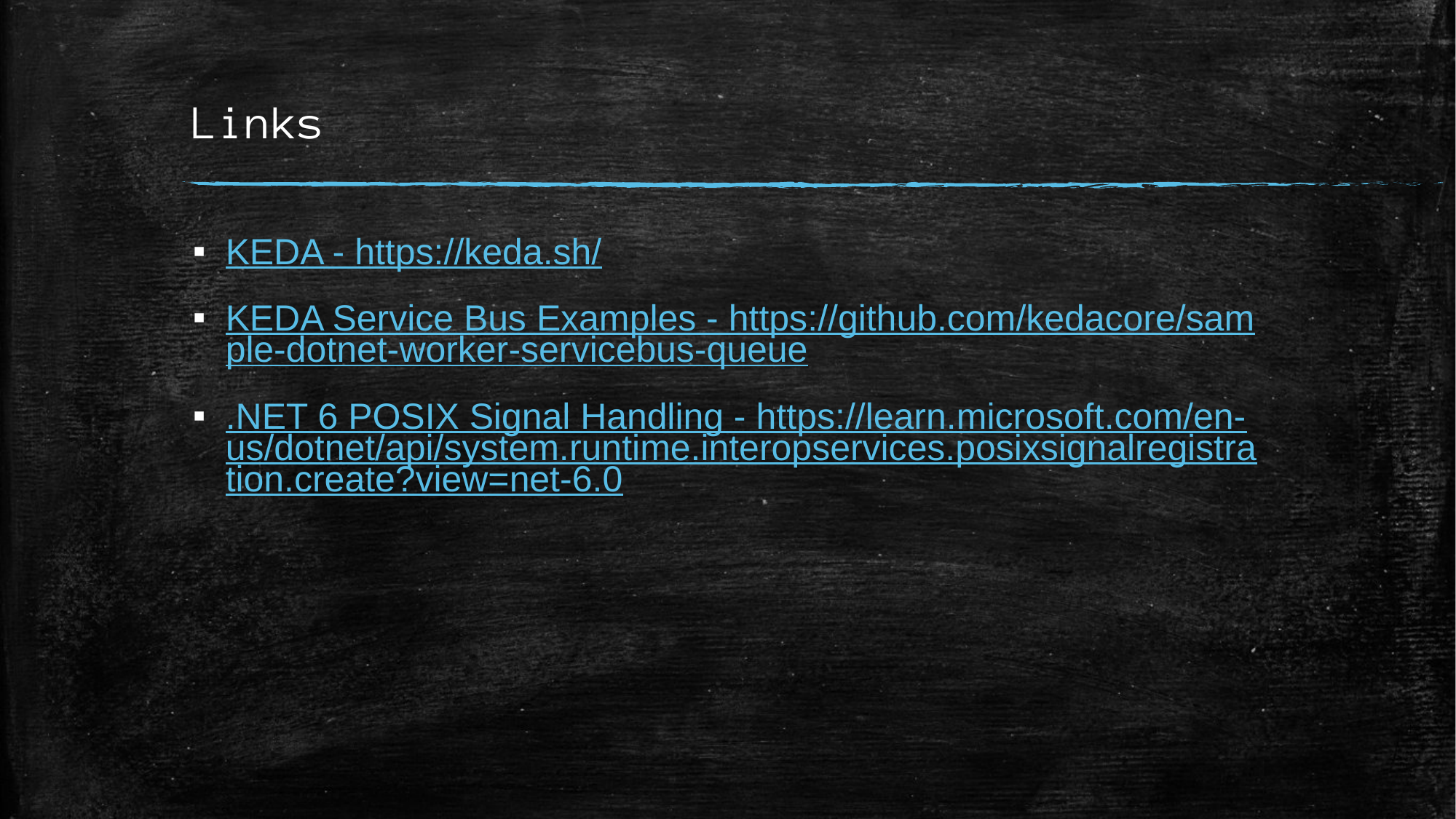

# Links
KEDA - https://keda.sh/
KEDA Service Bus Examples - https://github.com/kedacore/sample-dotnet-worker-servicebus-queue
.NET 6 POSIX Signal Handling - https://learn.microsoft.com/en-us/dotnet/api/system.runtime.interopservices.posixsignalregistration.create?view=net-6.0